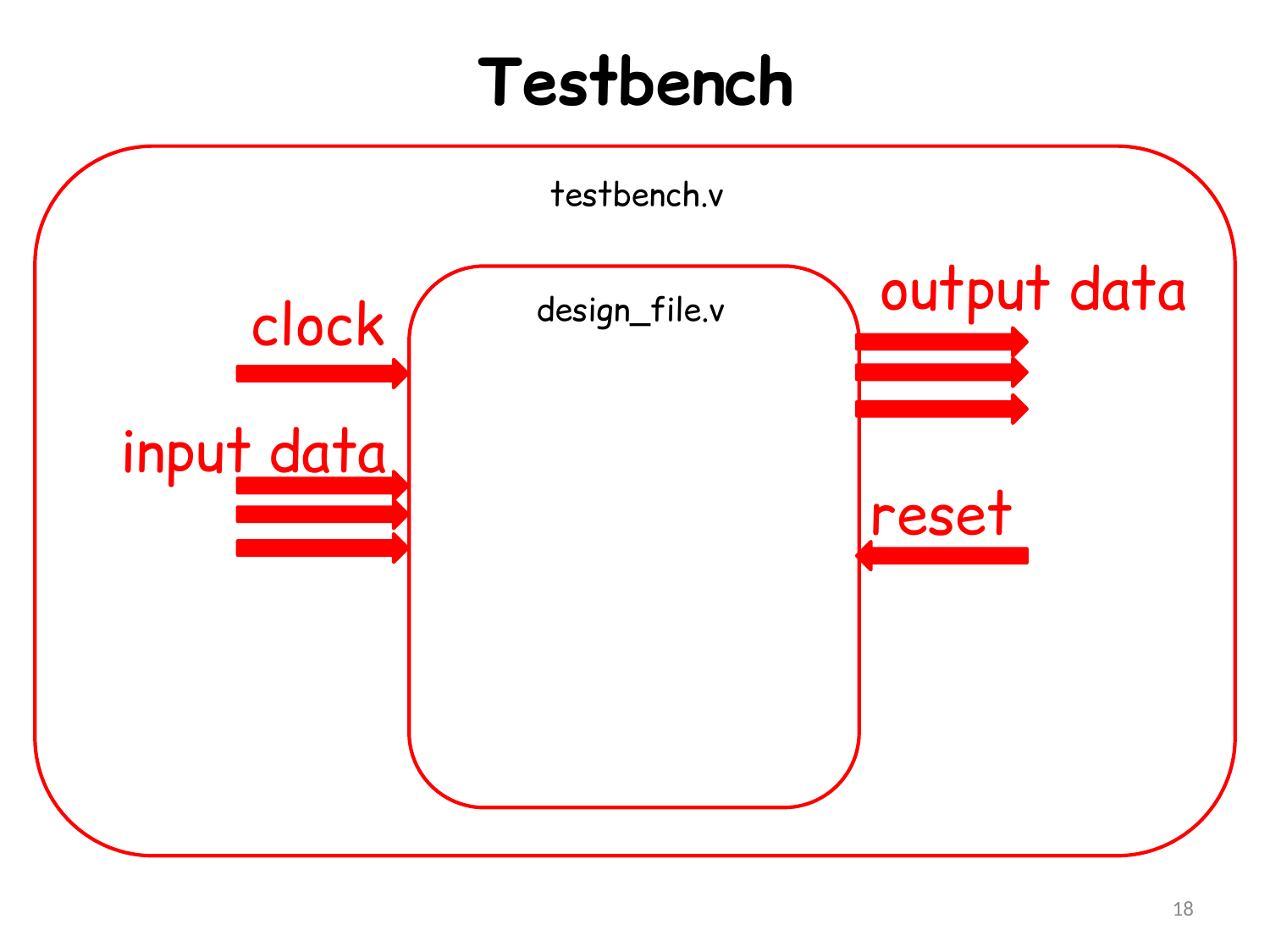

# Testbench

testbench.v
output data

clock
design_file.v

input data

reset

18